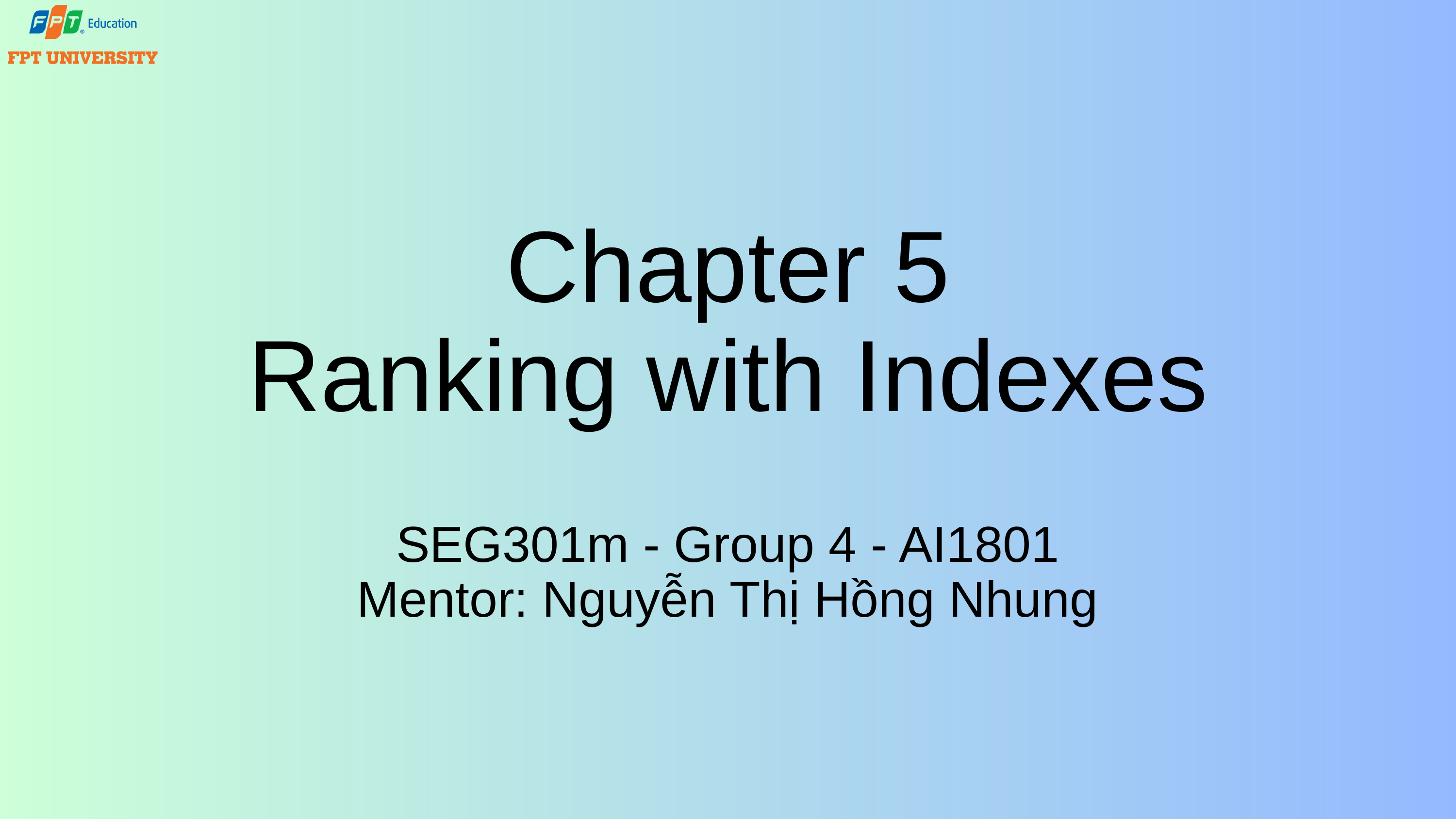

Chapter 5
Ranking with Indexes

SEG301m - Group 4 - AI1801
Mentor: Nguyễn Thị Hồng Nhung